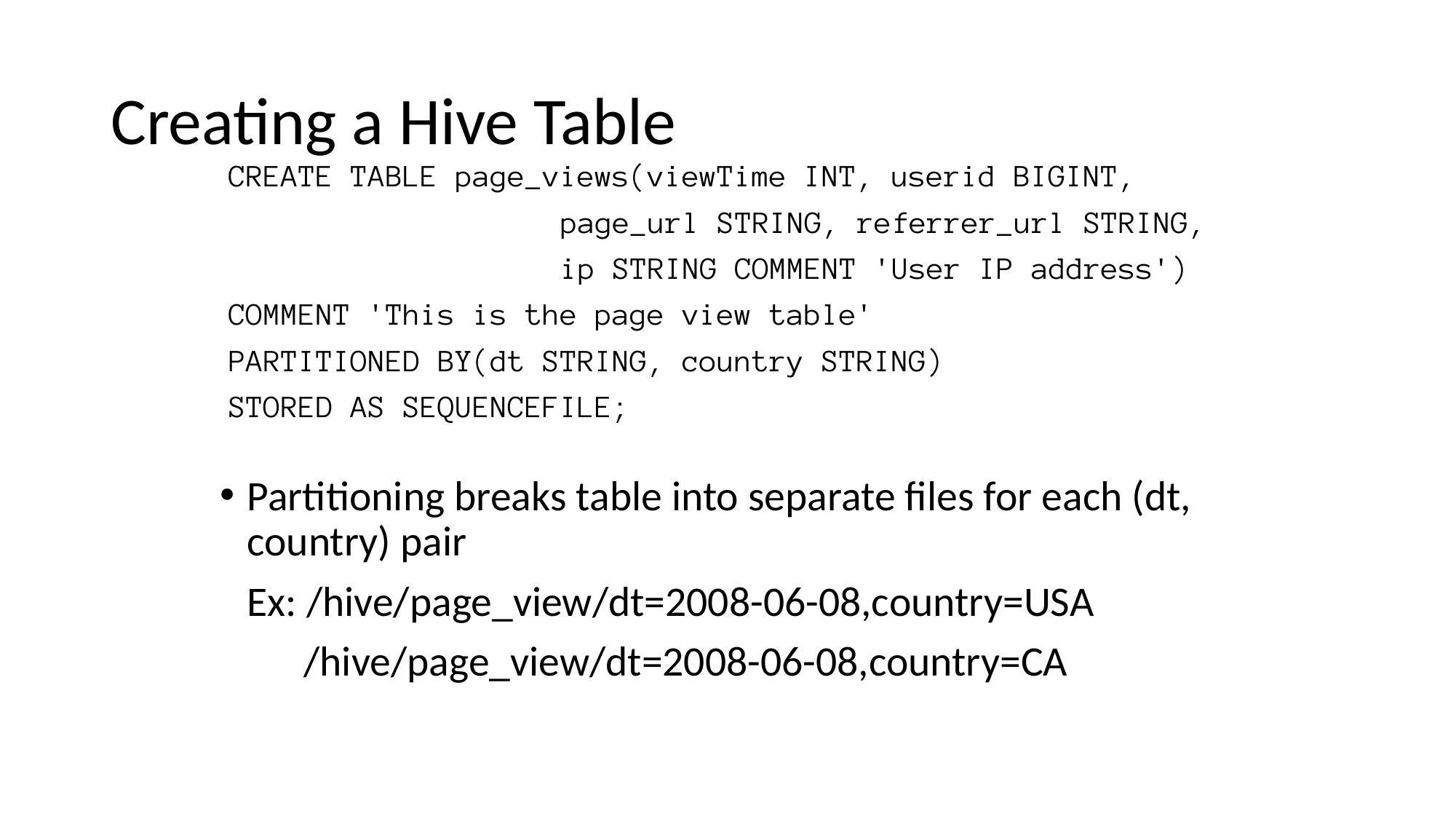

# Creating a Hive Table
CREATE TABLE page_views(viewTime INT, userid BIGINT,
                   page_url STRING, referrer_url STRING,
                   ip STRING COMMENT 'User IP address')
COMMENT 'This is the page view table'
PARTITIONED BY(dt STRING, country STRING)
STORED AS SEQUENCEFILE;
Partitioning breaks table into separate files for each (dt, country) pair
	Ex: /hive/page_view/dt=2008-06-08,country=USA
 	      /hive/page_view/dt=2008-06-08,country=CA